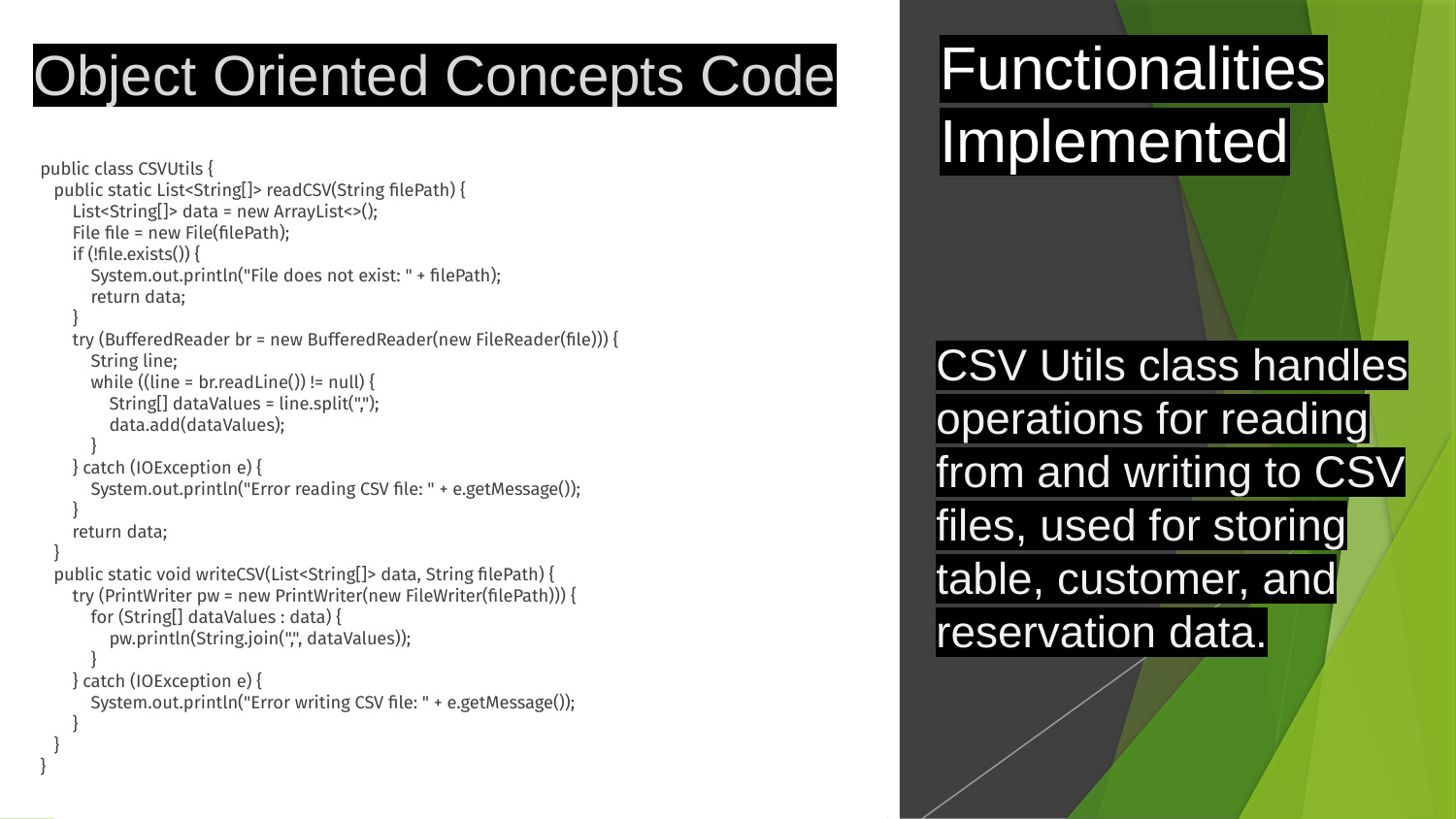

Functionalities Implemented
Object Oriented Concepts Code
public class CSVUtils {
   public static List<String[]> readCSV(String filePath) {
       List<String[]> data = new ArrayList<>();
       File file = new File(filePath);
       if (!file.exists()) {
           System.out.println("File does not exist: " + filePath);
           return data;
       }
       try (BufferedReader br = new BufferedReader(new FileReader(file))) {
           String line;
           while ((line = br.readLine()) != null) {
               String[] dataValues = line.split(",");
               data.add(dataValues);
           }
       } catch (IOException e) {
           System.out.println("Error reading CSV file: " + e.getMessage());
       }
       return data;
   }
   public static void writeCSV(List<String[]> data, String filePath) {
       try (PrintWriter pw = new PrintWriter(new FileWriter(filePath))) {
           for (String[] dataValues : data) {
               pw.println(String.join(",", dataValues));
           }
       } catch (IOException e) {
           System.out.println("Error writing CSV file: " + e.getMessage());
       }
   }
}

CSV Utils class handles operations for reading from and writing to CSV files, used for storing table, customer, and reservation data.